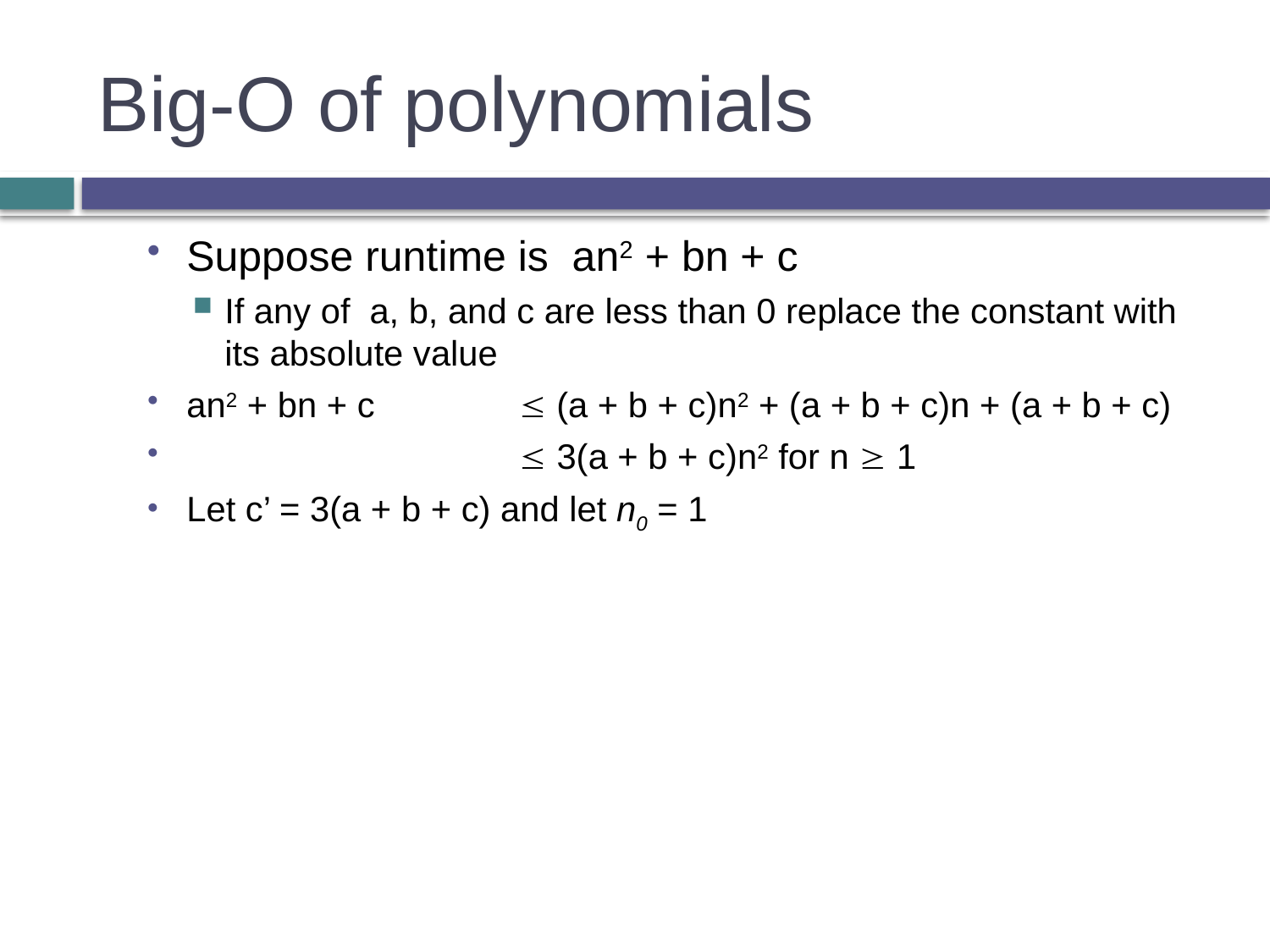

# Big-O of polynomials
Suppose runtime is  an2 + bn + c
If any of  a, b, and c are less than 0 replace the constant with its absolute value
an2 + bn + c 	≤ (a + b + c)n2 + (a + b + c)n + (a + b + c)
	≤ 3(a + b + c)n2 for n ≥ 1
Let c’ = 3(a + b + c) and let n0 = 1